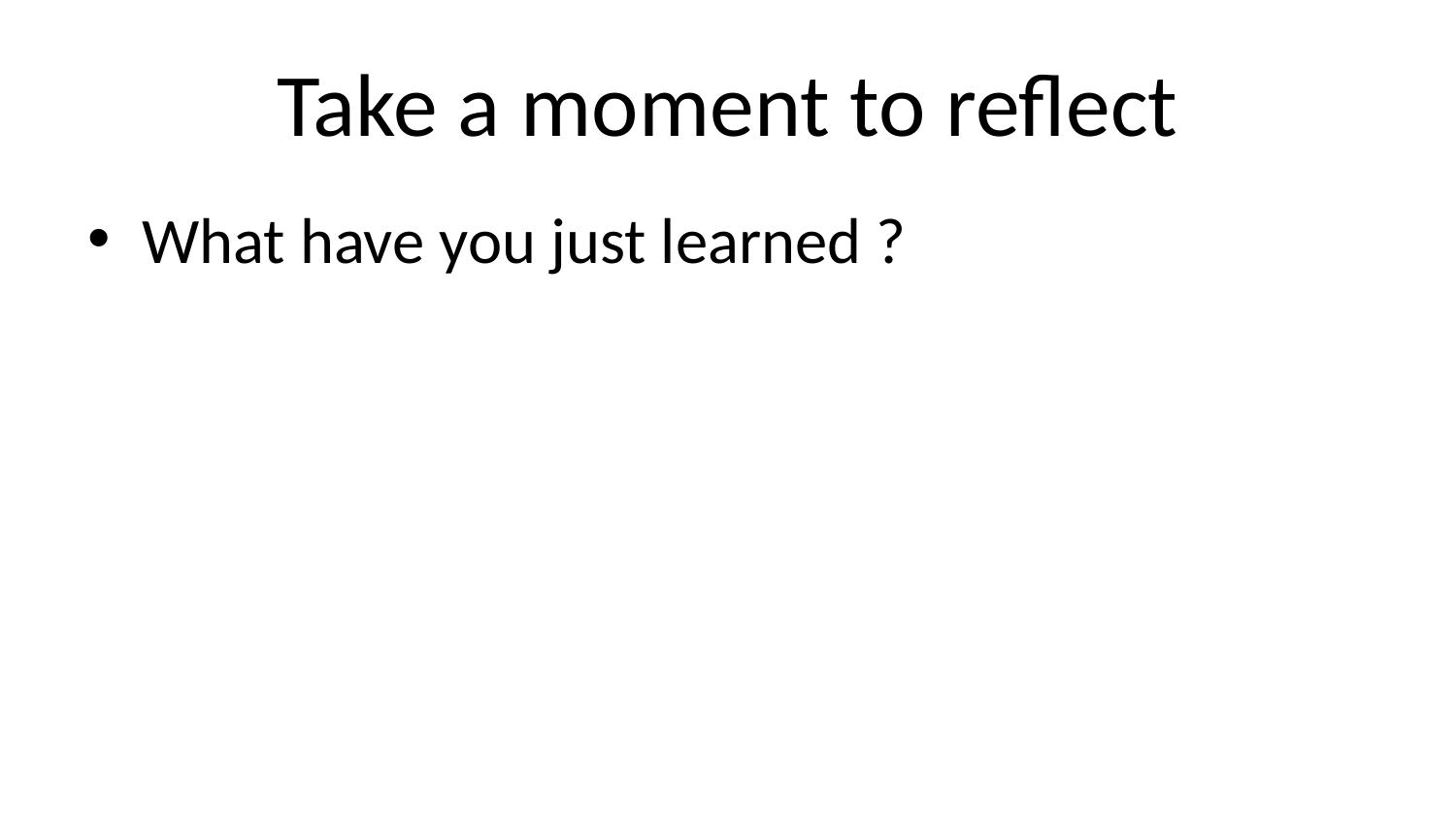

# Take a moment to reflect
What have you just learned ?